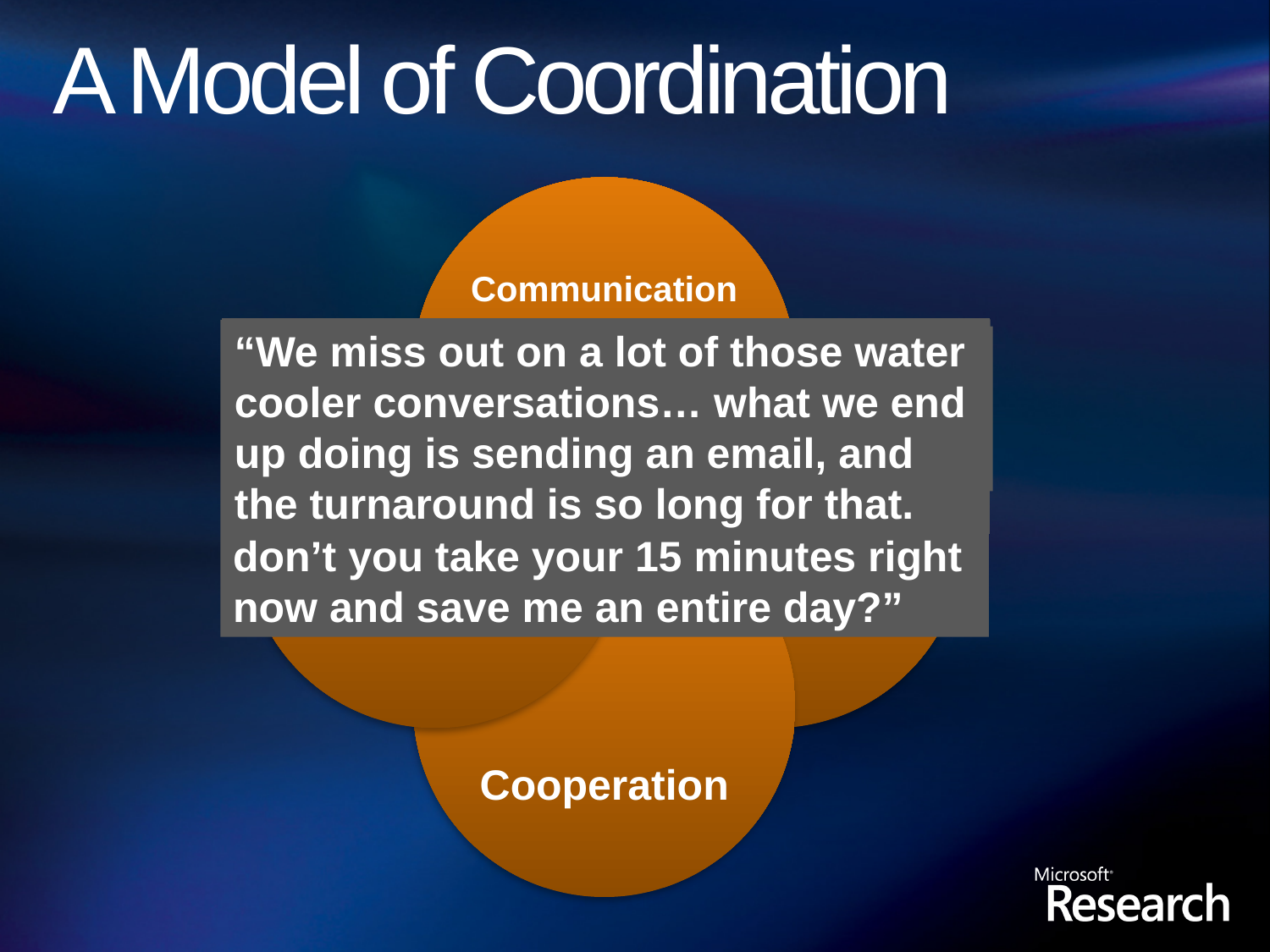

# A Model of Coordination
Communication
Cooperation
“We miss out on a lot of those water cooler conversations… what we end up doing is sending an email, and the turnaround is so long for that.
“I would appreciate a week-before update to now if they’ll make the  date… or where they are.”
“I know they have other priorities in their job… They say… I will give you
time tomorrow… So I’m like, why don’t you take your 15 minutes right now and save me an entire day?”
“He doesn’t answer email… If I have questions, I’ll have to ping him a couple of times to get an answer.”